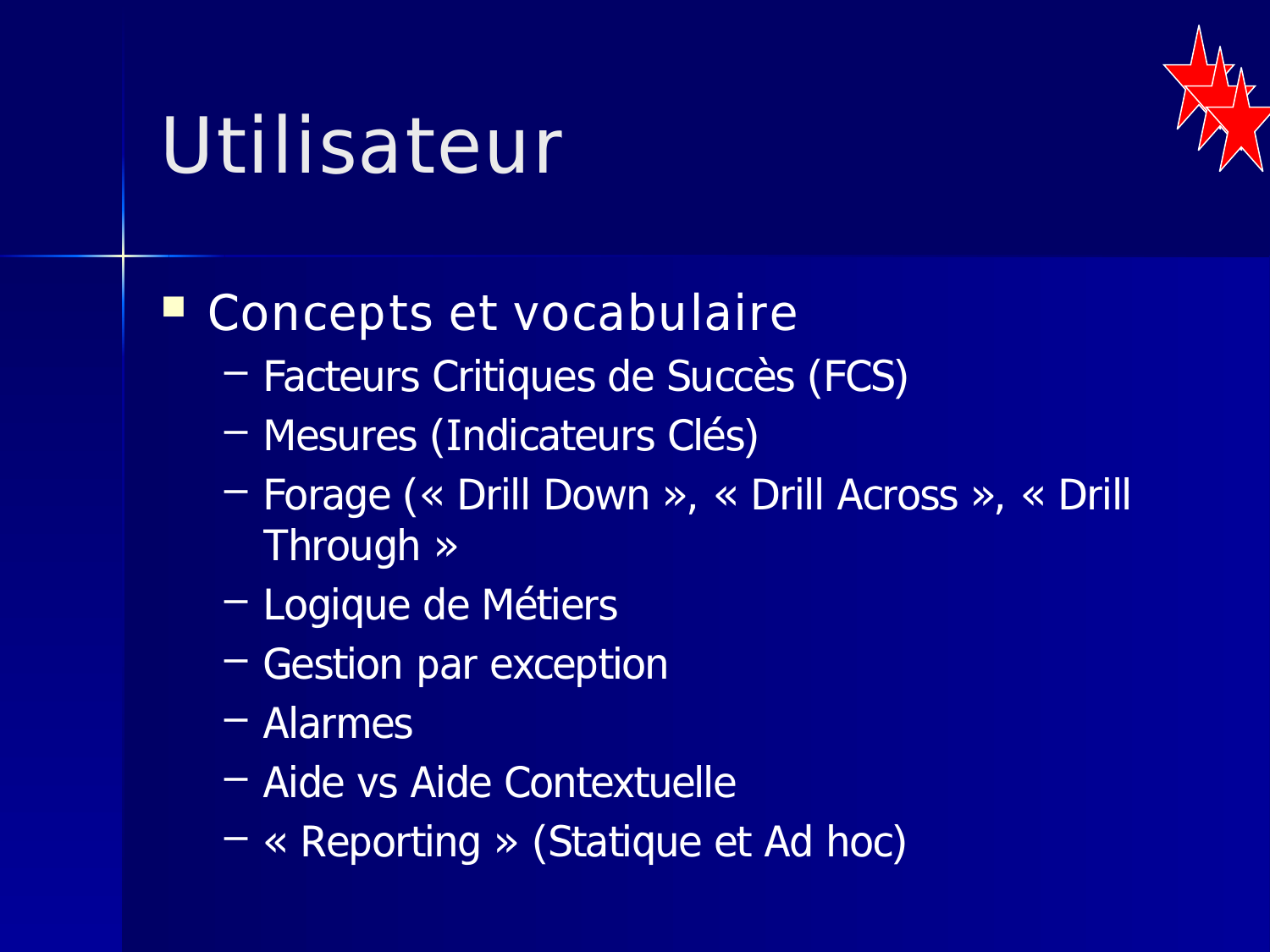

# Utilisateur

Concepts et vocabulaire
Facteurs Critiques de Succès (FCS)
Mesures (Indicateurs Clés)
Forage (« Drill Down », « Drill Across », « Drill Through »
Logique de Métiers
Gestion par exception
Alarmes
Aide vs Aide Contextuelle
« Reporting » (Statique et Ad hoc)